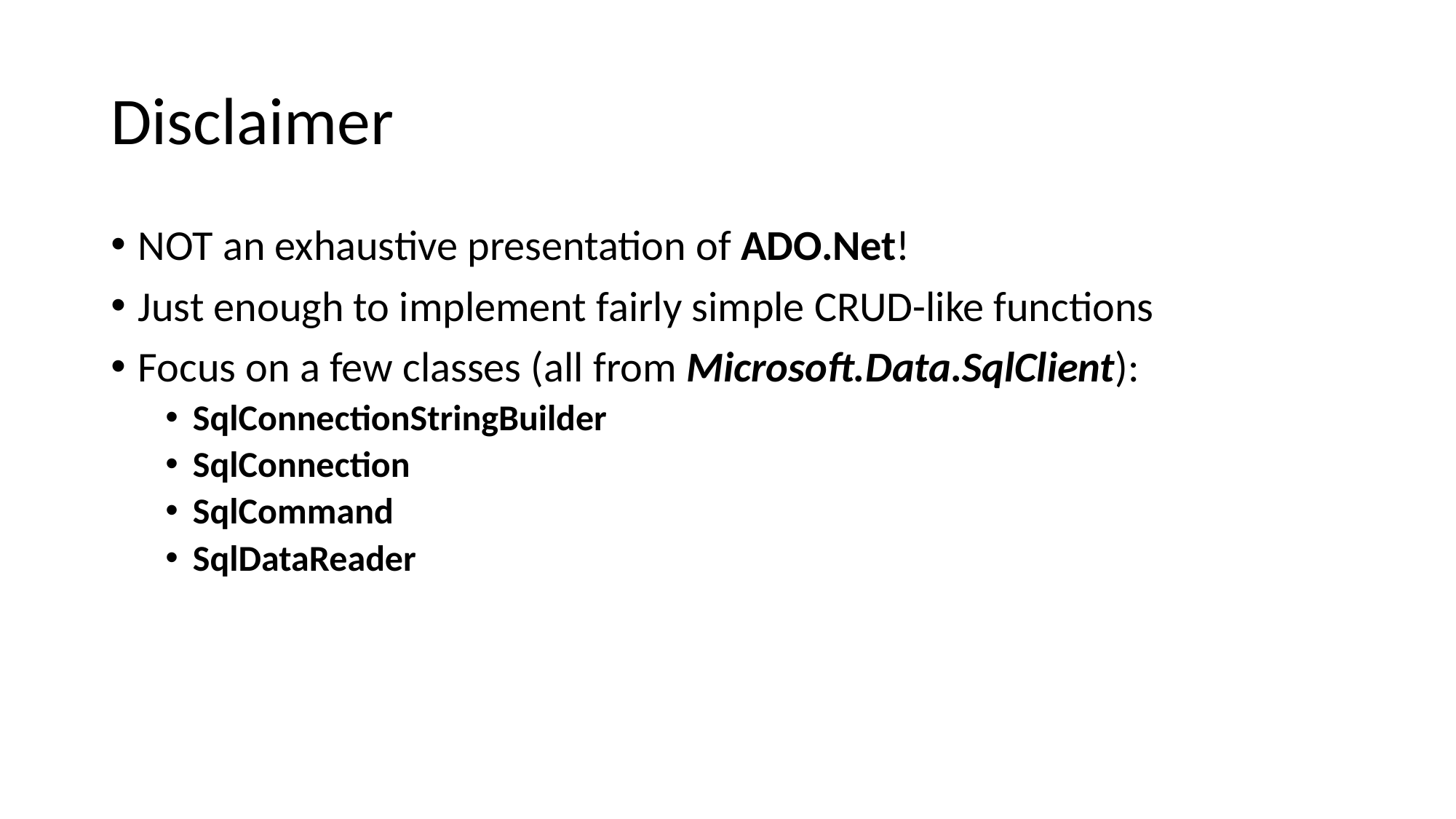

# Disclaimer
NOT an exhaustive presentation of ADO.Net!
Just enough to implement fairly simple CRUD-like functions
Focus on a few classes (all from Microsoft.Data.SqlClient):
SqlConnectionStringBuilder
SqlConnection
SqlCommand
SqlDataReader